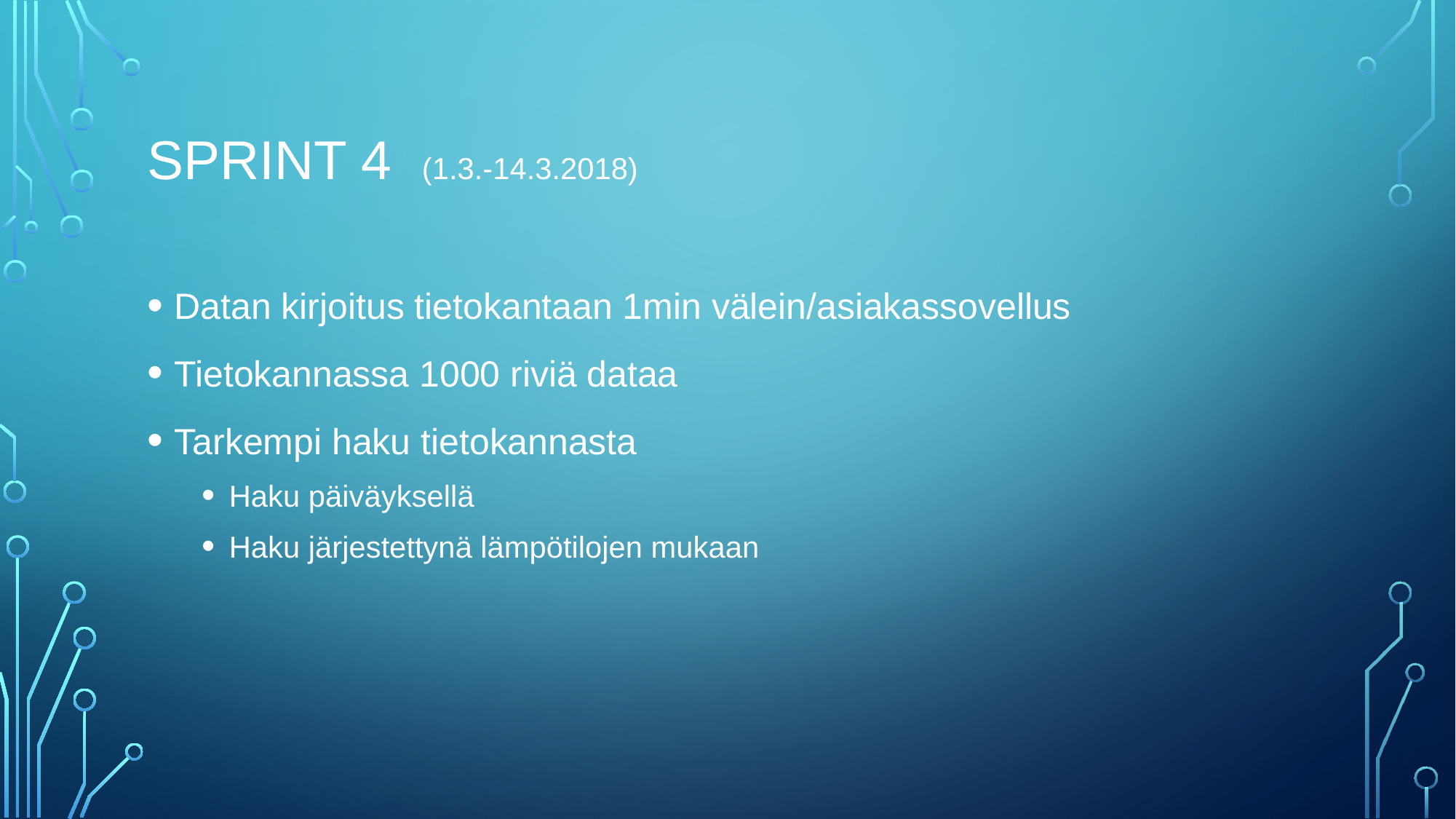

# Sprint 4  (1.3.-14.3.2018)
Datan kirjoitus tietokantaan 1min välein/asiakassovellus
Tietokannassa 1000 riviä dataa
Tarkempi haku tietokannasta
Haku päiväyksellä
Haku järjestettynä lämpötilojen mukaan